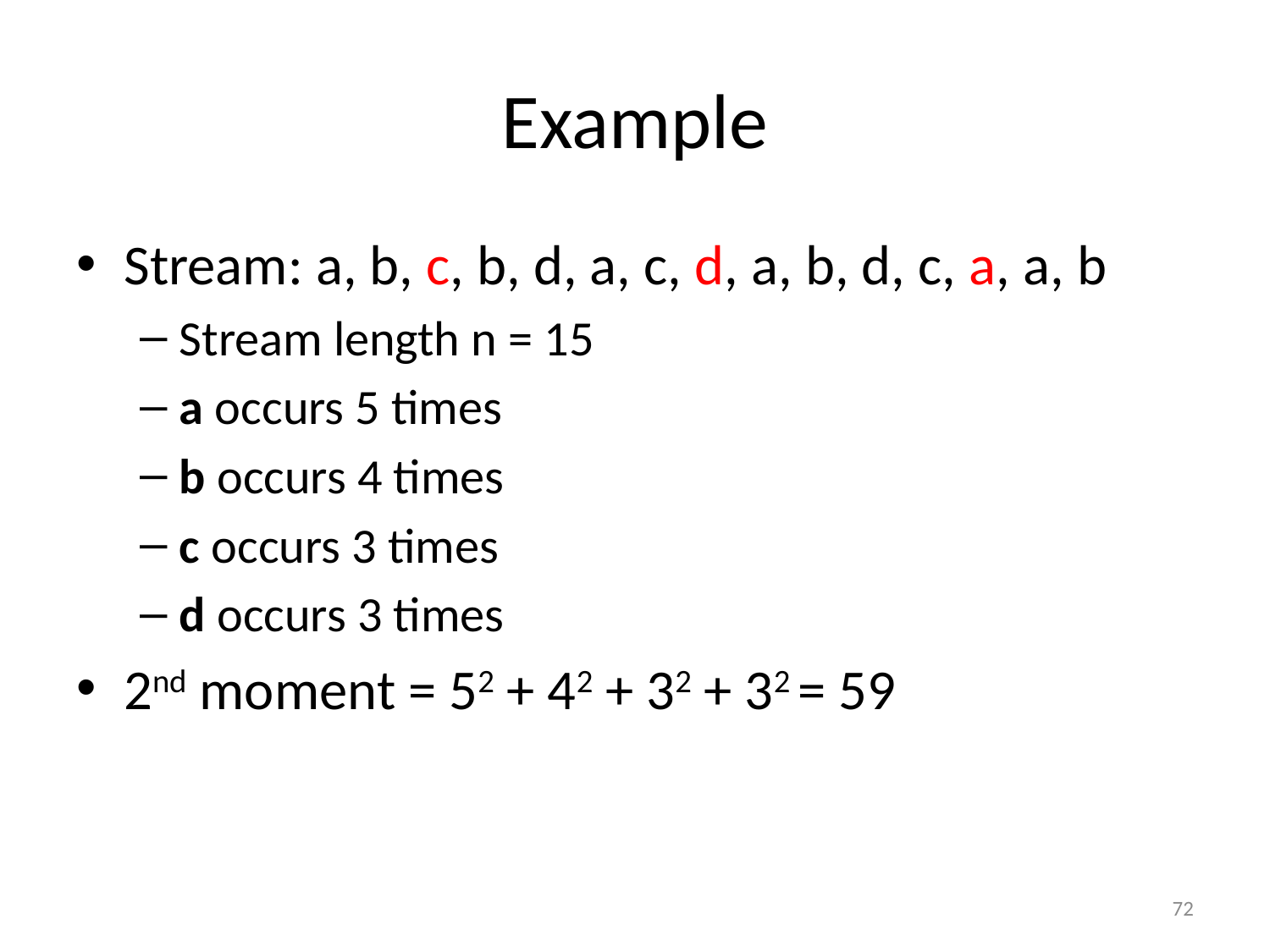

# Example
Stream: a, b, c, b, d, a, c, d, a, b, d, c, a, a, b
Stream length n = 15
a occurs 5 times
b occurs 4 times
c occurs 3 times
d occurs 3 times
2nd moment = 52 + 42 + 32 + 32 = 59

72